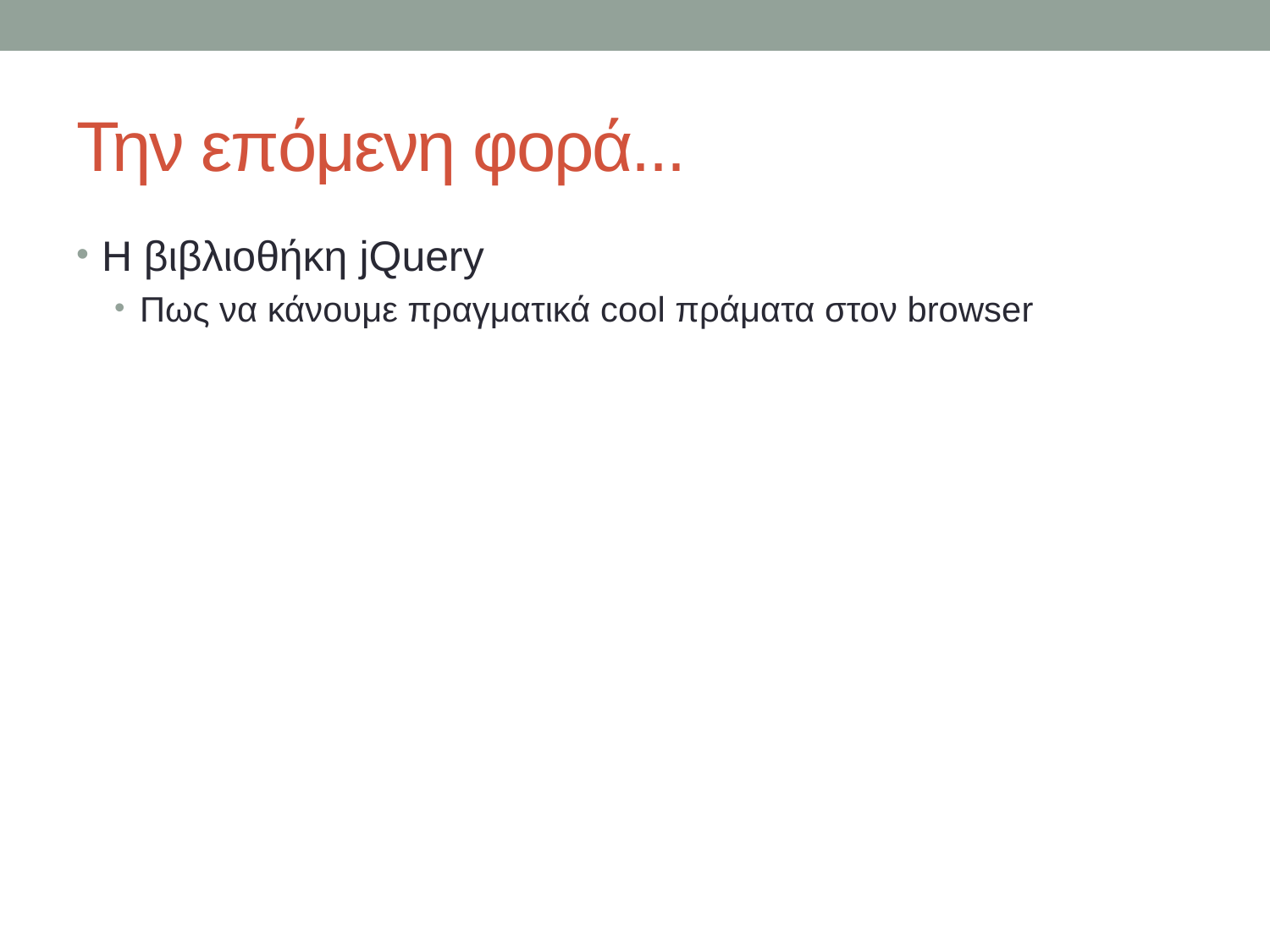

# Την επόμενη φορά...
Η βιβλιοθήκη jQuery
Πως να κάνουμε πραγματικά cool πράματα στον browser